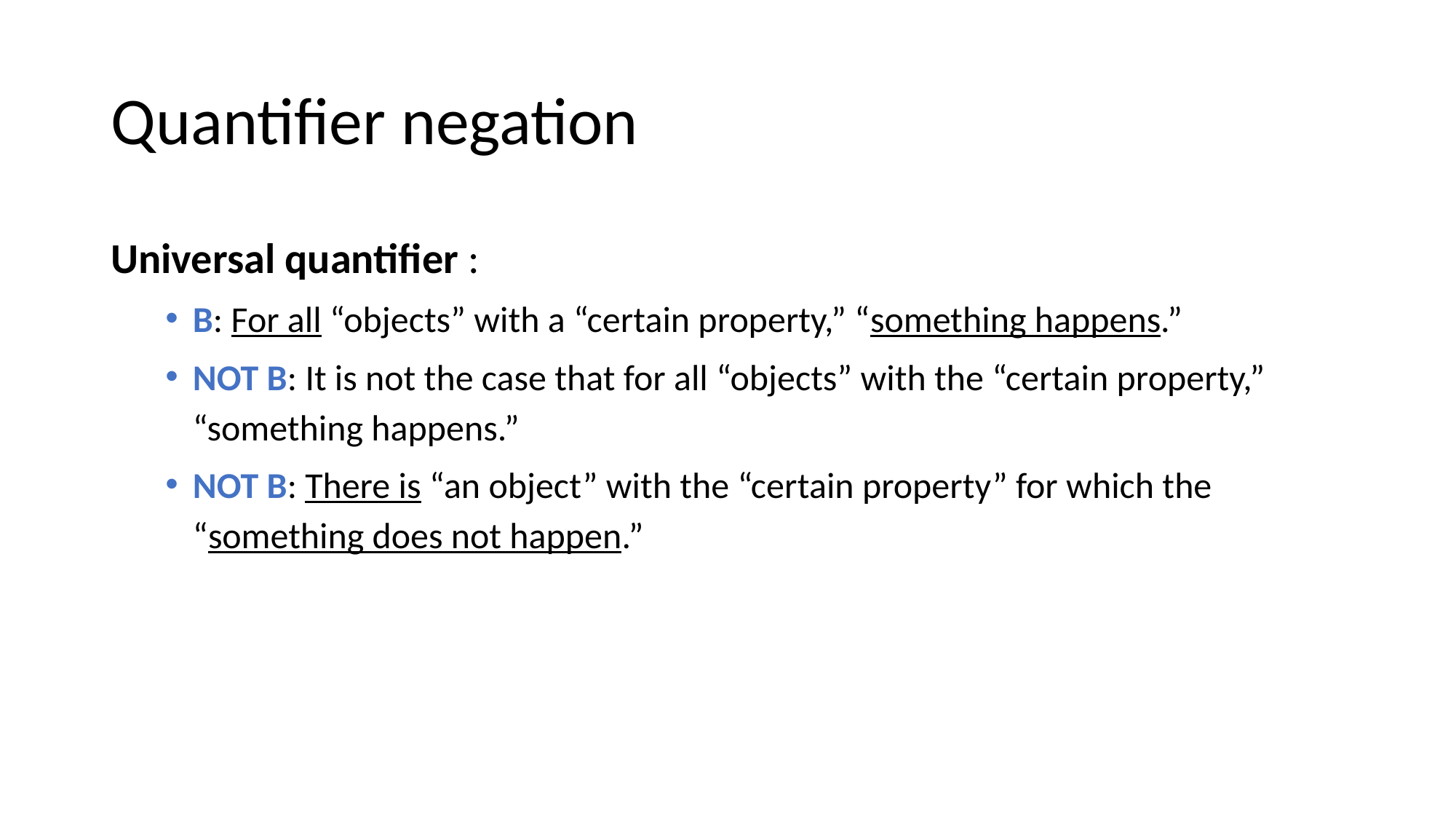

# Quantifier negation
Universal quantifier :
B: For all “objects” with a “certain property,” “something happens.”
NOT B: It is not the case that for all “objects” with the “certain property,” “something happens.”
NOT B: There is “an object” with the “certain property” for which the “something does not happen.”